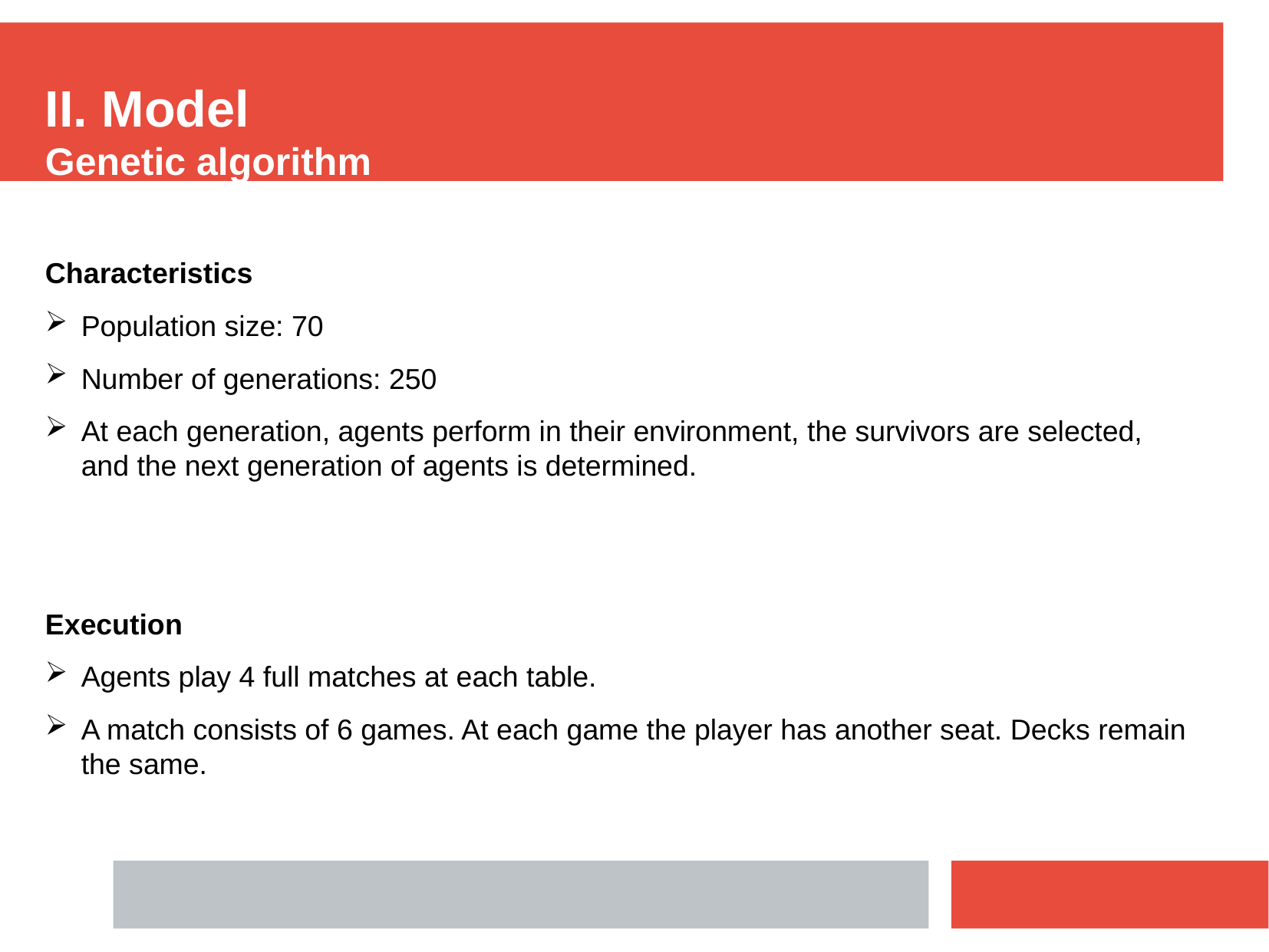

II. Model
Genetic algorithm

Characteristics
Population size: 70
Number of generations: 250
At each generation, agents perform in their environment, the survivors are selected, and the next generation of agents is determined.

Execution
Agents play 4 full matches at each table.
A match consists of 6 games. At each game the player has another seat. Decks remain the same.